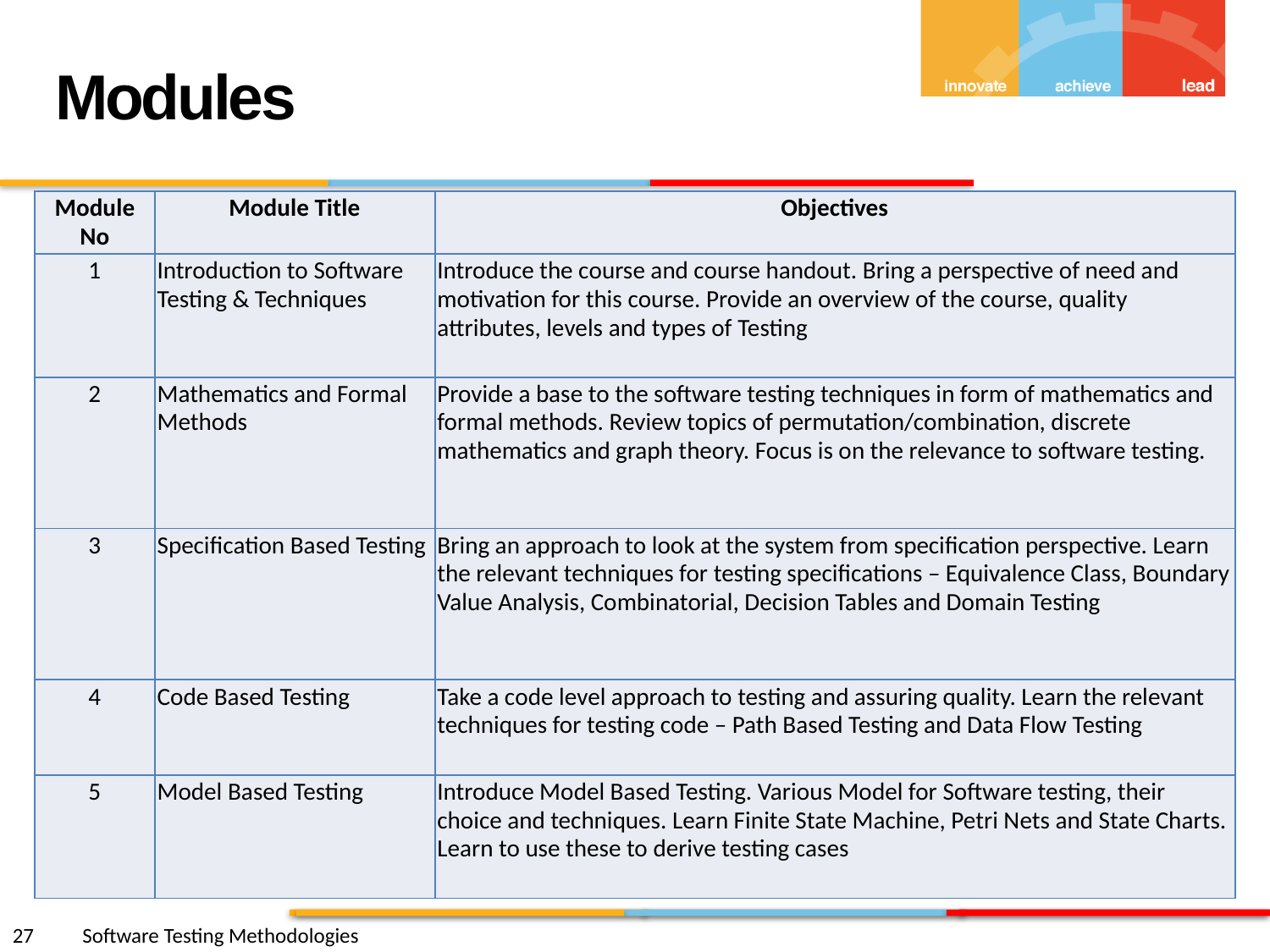

Modules
| Module No | Module Title | Objectives |
| --- | --- | --- |
| 1 | Introduction to Software Testing & Techniques | Introduce the course and course handout. Bring a perspective of need and motivation for this course. Provide an overview of the course, quality attributes, levels and types of Testing |
| 2 | Mathematics and Formal Methods | Provide a base to the software testing techniques in form of mathematics and formal methods. Review topics of permutation/combination, discrete mathematics and graph theory. Focus is on the relevance to software testing. |
| 3 | Specification Based Testing | Bring an approach to look at the system from specification perspective. Learn the relevant techniques for testing specifications – Equivalence Class, Boundary Value Analysis, Combinatorial, Decision Tables and Domain Testing |
| 4 | Code Based Testing | Take a code level approach to testing and assuring quality. Learn the relevant techniques for testing code – Path Based Testing and Data Flow Testing |
| 5 | Model Based Testing | Introduce Model Based Testing. Various Model for Software testing, their choice and techniques. Learn Finite State Machine, Petri Nets and State Charts. Learn to use these to derive testing cases |